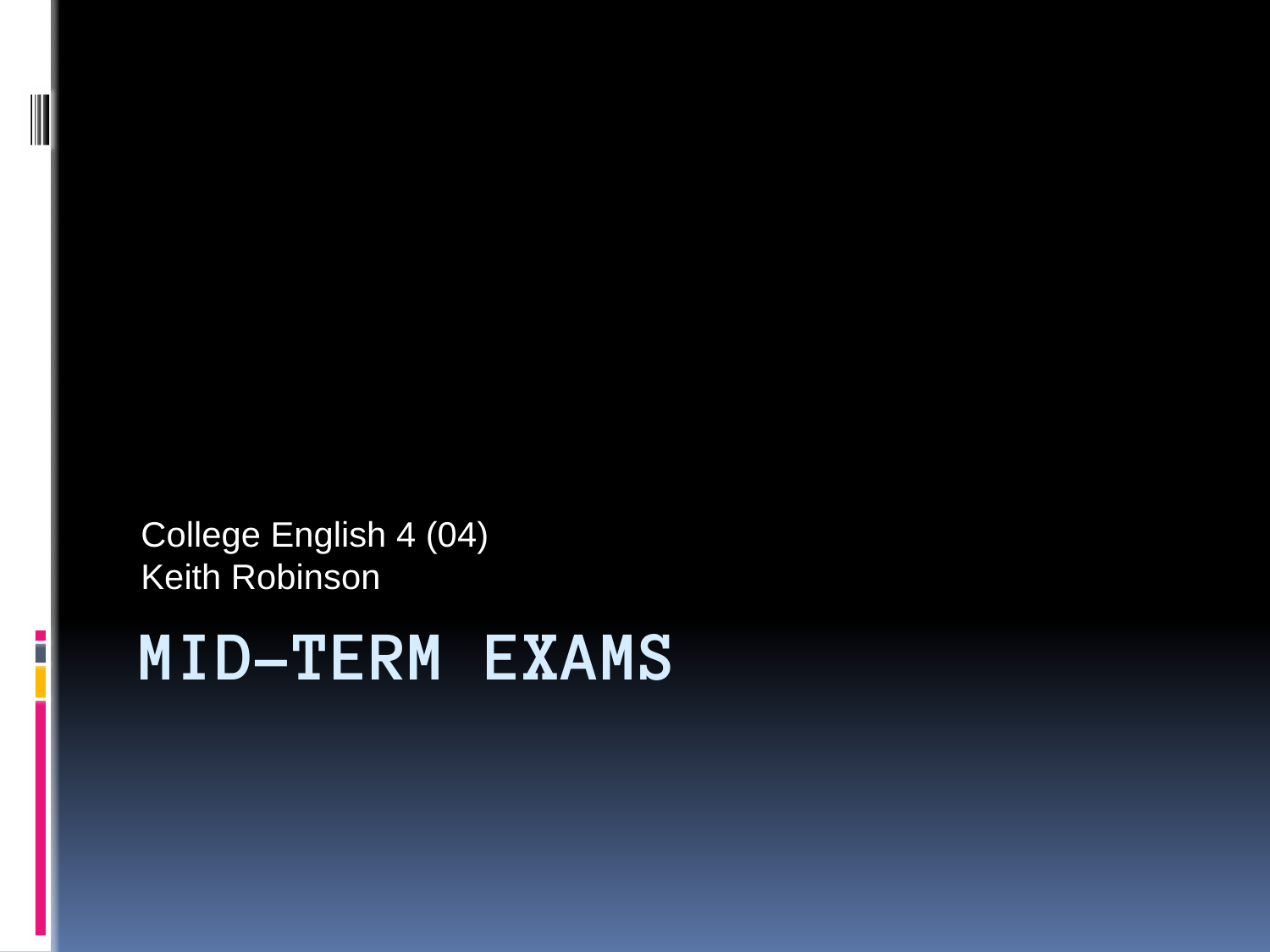

College English 4 (04)
Keith Robinson
# Mid-Term exams